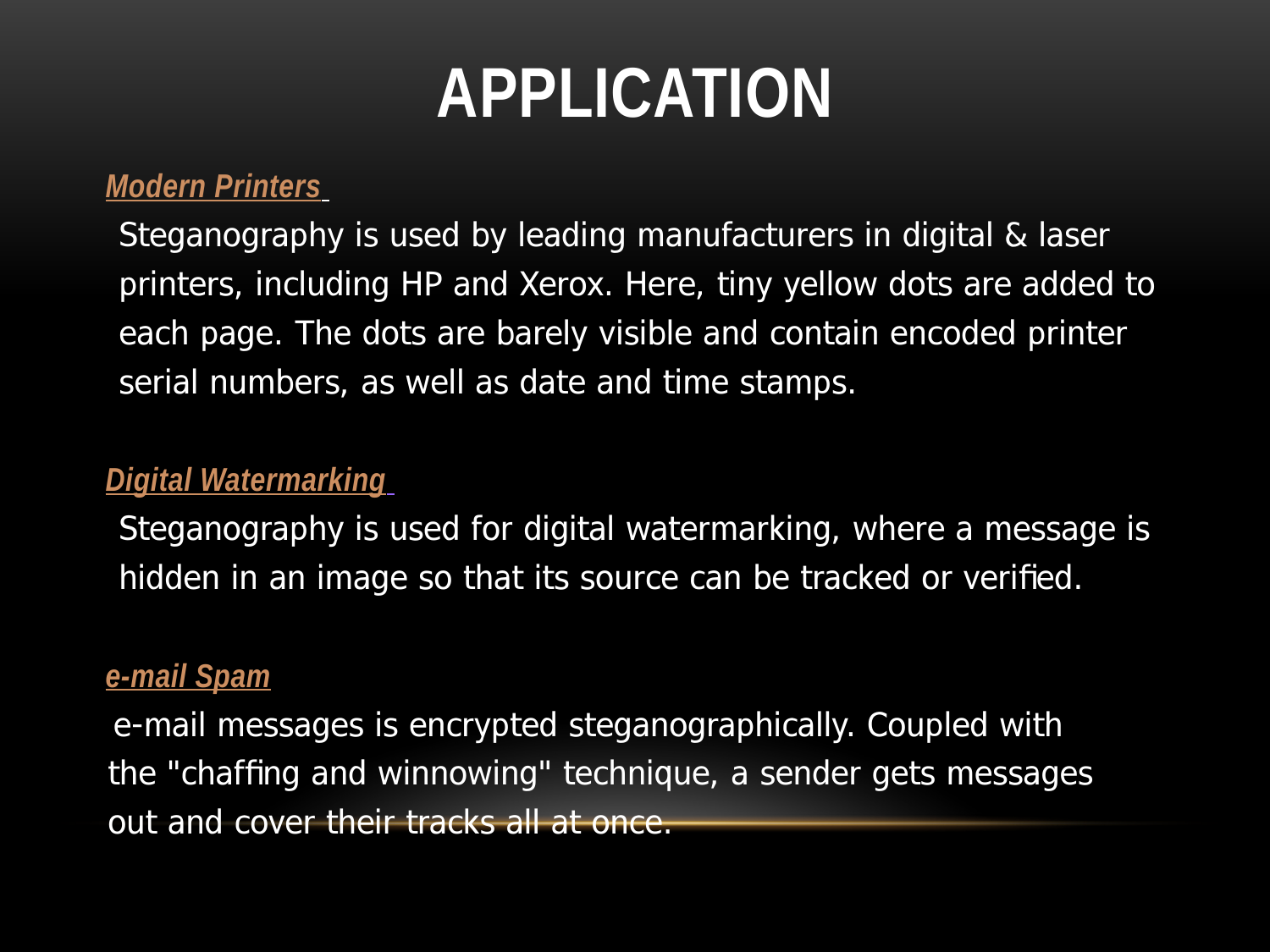

# application
 Modern Printers
  Steganography is used by leading manufacturers in digital & laser
  printers, including HP and Xerox. Here, tiny yellow dots are added to
  each page. The dots are barely visible and contain encoded printer
  serial numbers, as well as date and time stamps.

 Digital Watermarking
  Steganography is used for digital watermarking, where a message is
  hidden in an image so that its source can be tracked or verified.

 e-mail Spam
  e-mail messages is encrypted steganographically. Coupled with
 the "chaffing and winnowing" technique, a sender gets messages
 out and cover their tracks all at once.